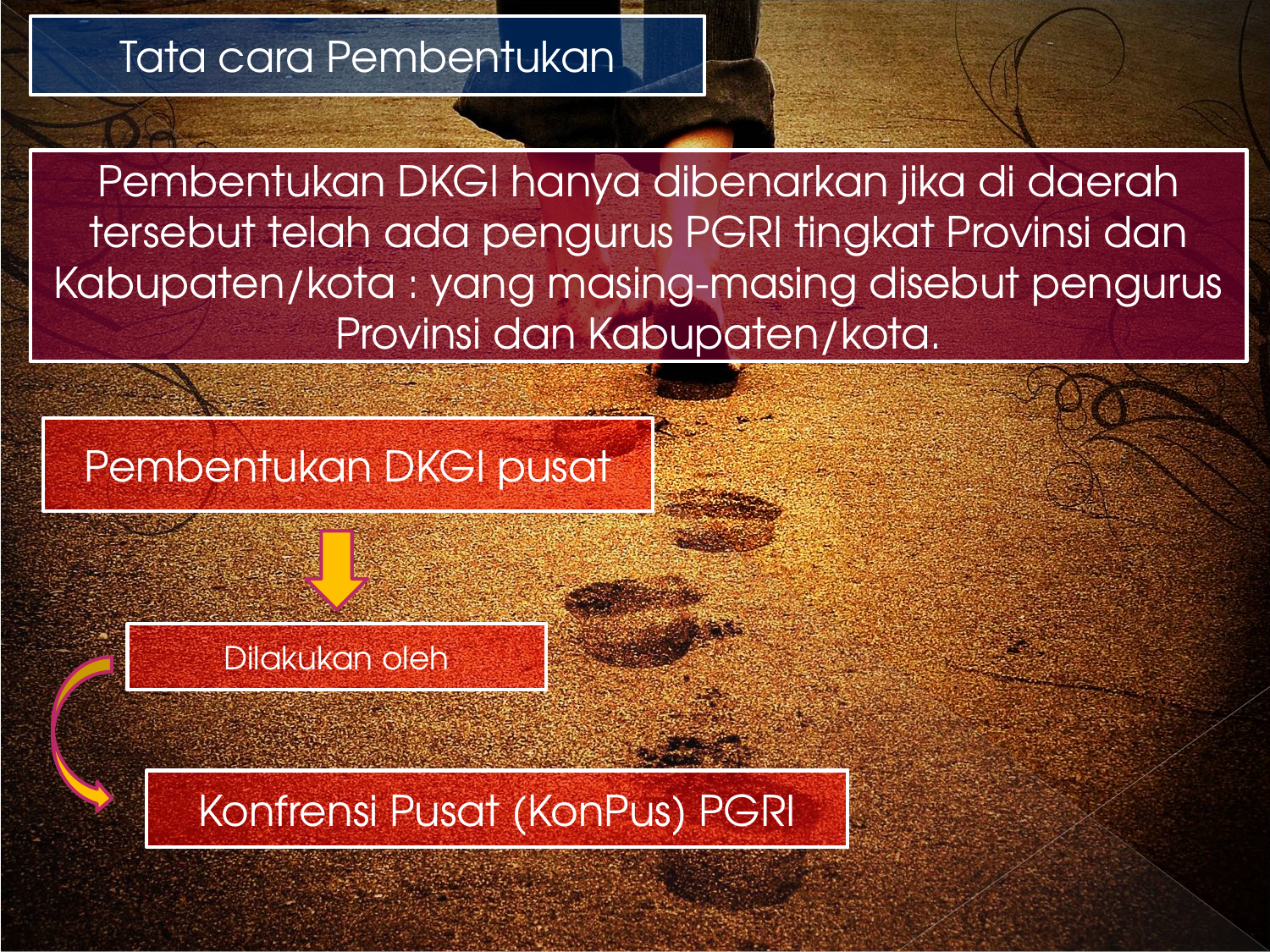

Tata cara Pembentukan
Pembentukan DKGI hanya dibenarkan jika di daerah tersebut telah ada pengurus PGRI tingkat Provinsi dan Kabupaten/kota : yang masing-masing disebut pengurus Provinsi dan Kabupaten/kota.
Pembentukan DKGI pusat

Dilakukan oleh

Konfrensi Pusat (KonPus) PGRI